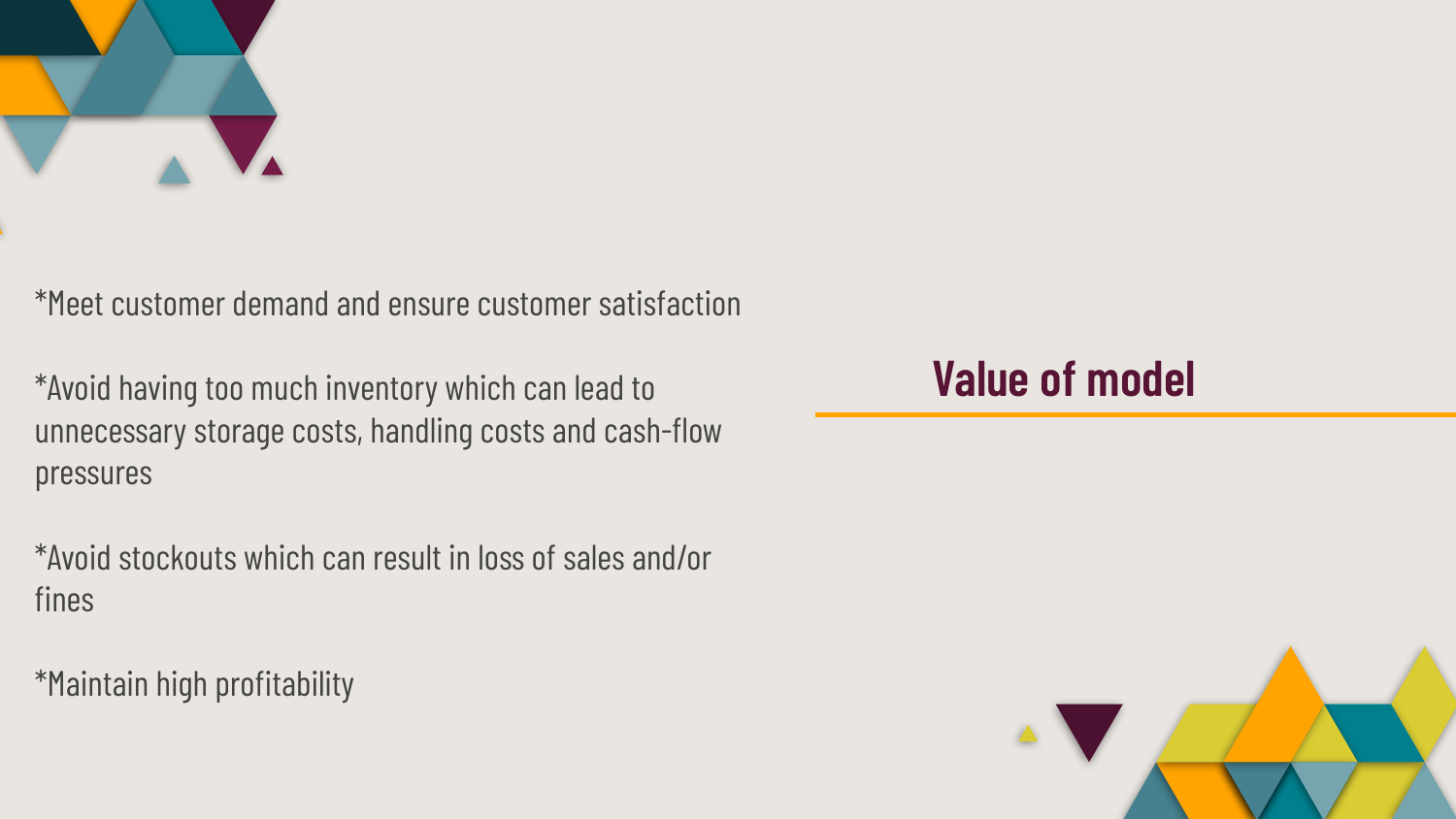

*Meet customer demand and ensure customer satisfaction

*Avoid having too much inventory which can lead to unnecessary storage costs, handling costs and cash-flow pressures

*Avoid stockouts which can result in loss of sales and/or fines

*Maintain high profitability
# Value of model